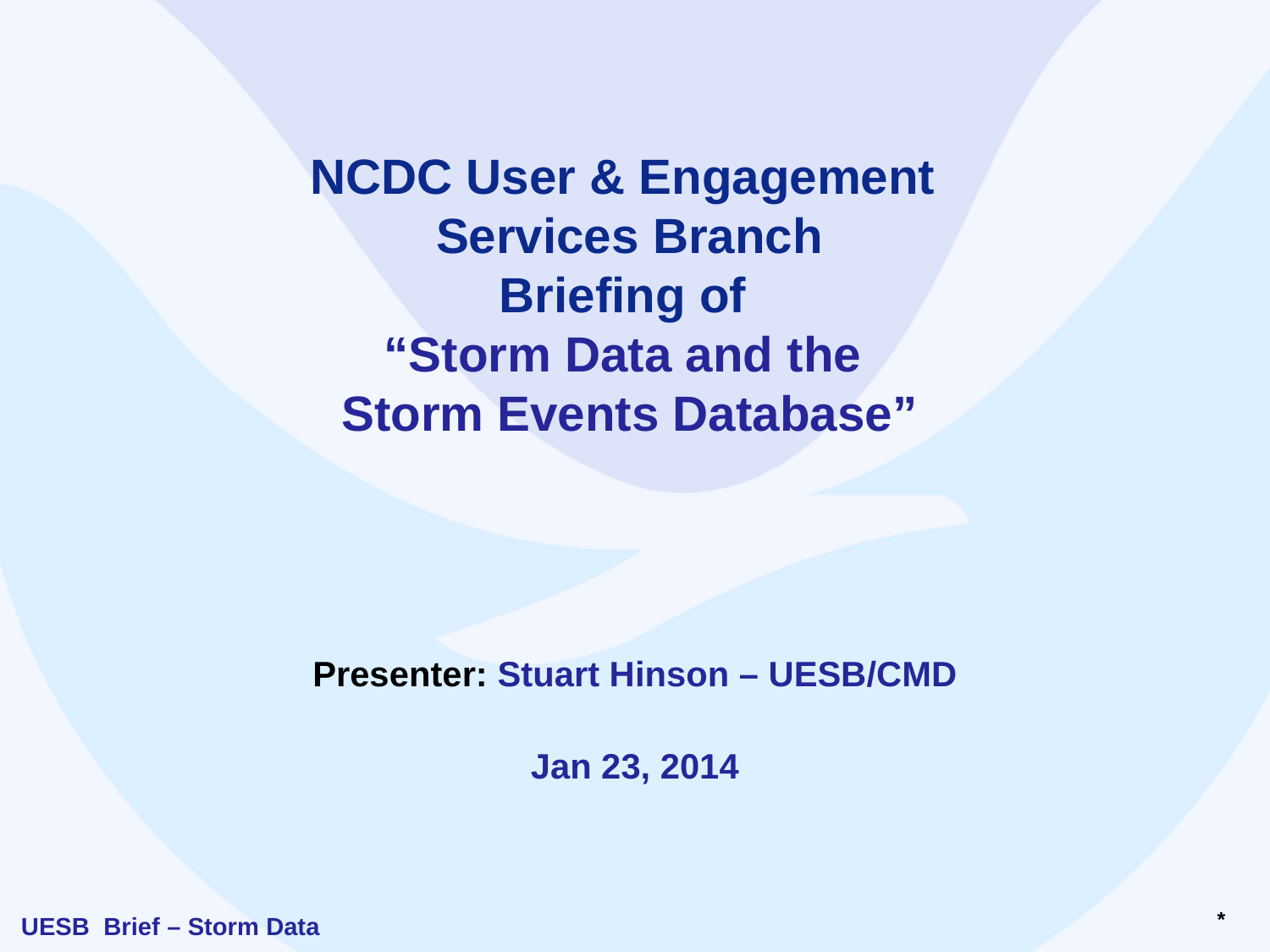

# NCDC User & Engagement
Services Branch
Briefing of
“Storm Data and the
Storm Events Database”
Presenter: Stuart Hinson – UESB/CMD

Jan 23, 2014

*
UESB  Brief – Storm Data